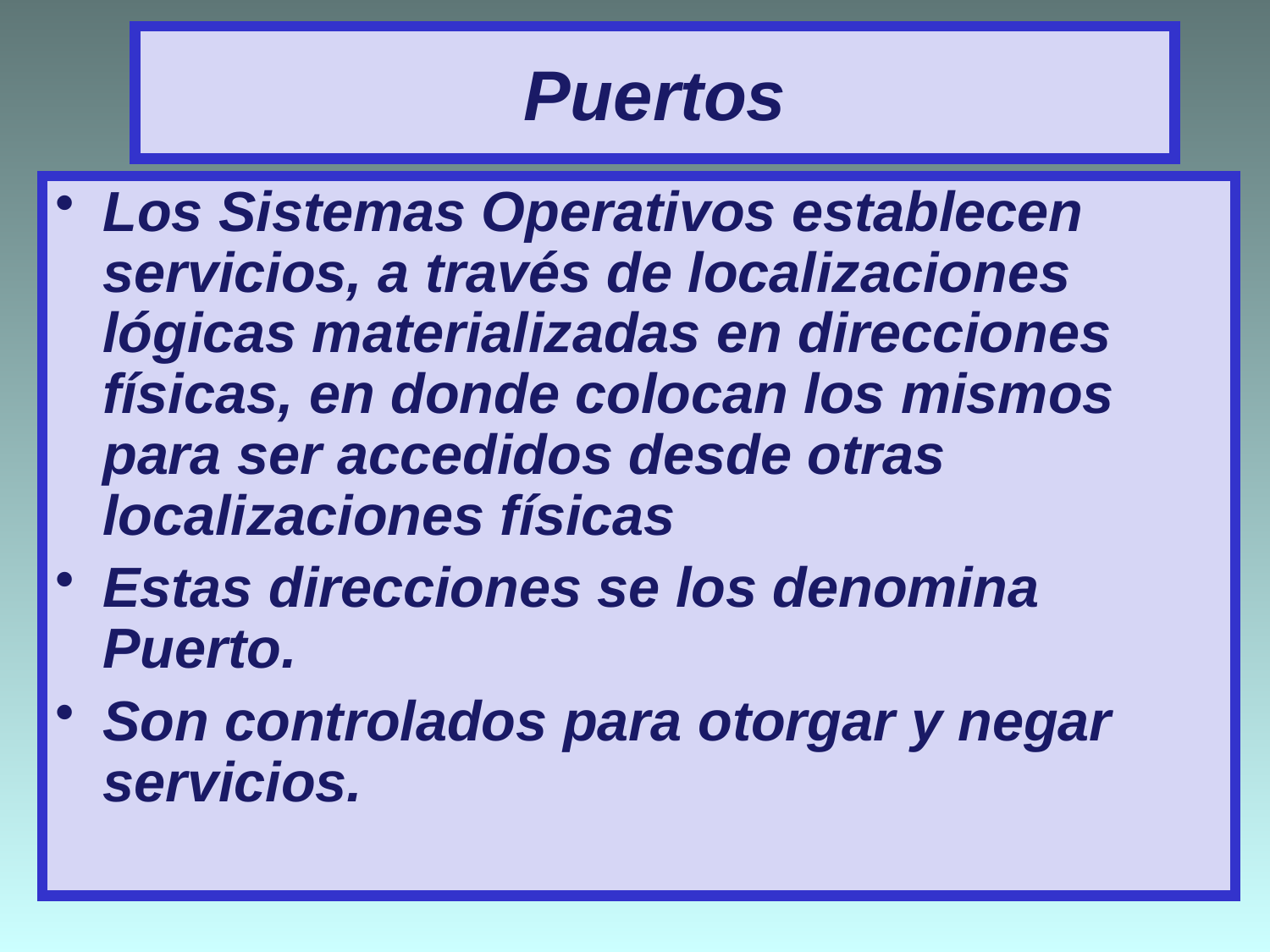

# Puertos
Los Sistemas Operativos establecen servicios, a través de localizaciones lógicas materializadas en direcciones físicas, en donde colocan los mismos para ser accedidos desde otras localizaciones físicas
Estas direcciones se los denomina Puerto.
Son controlados para otorgar y negar servicios.